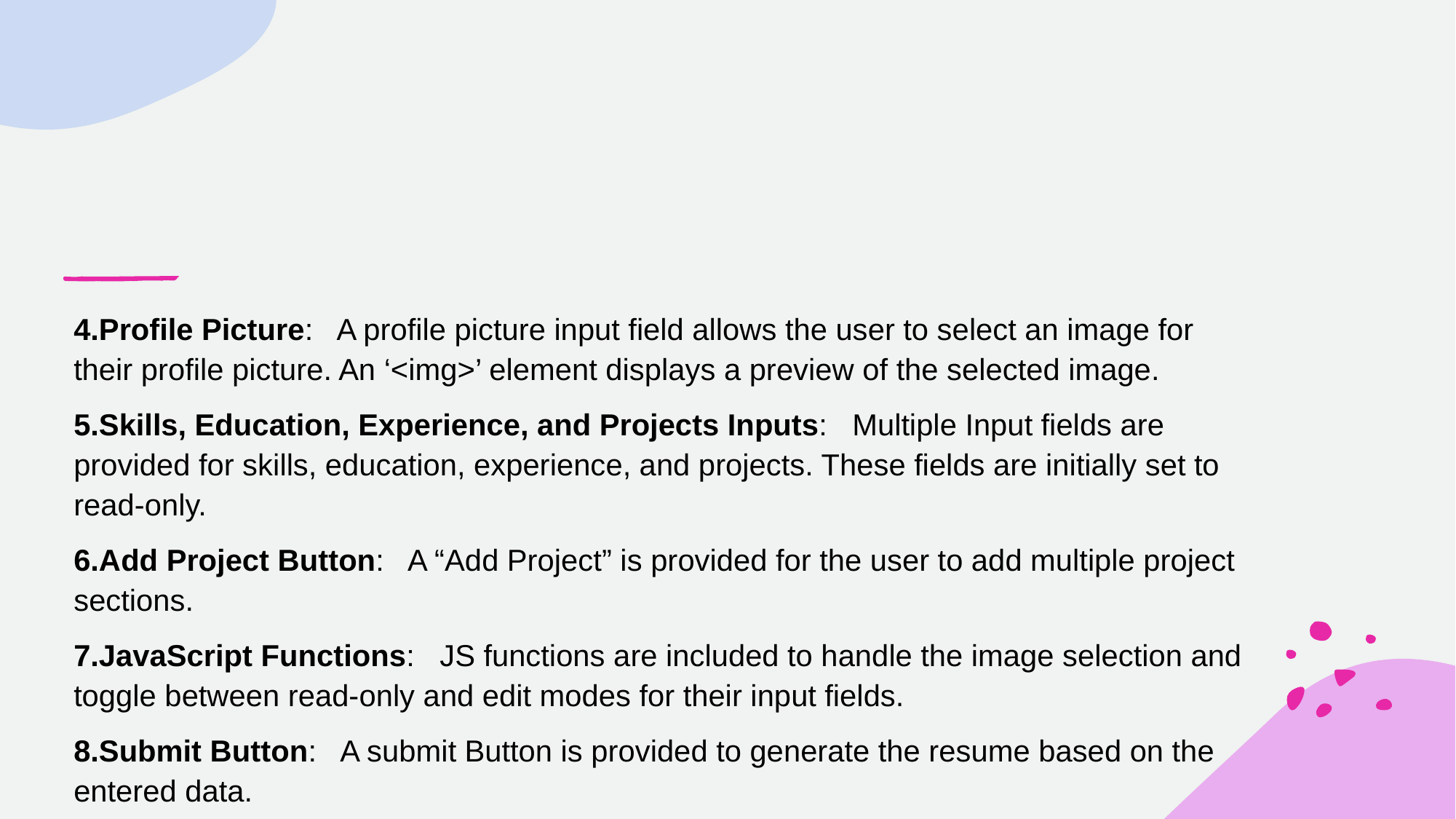

4.Profile Picture:   A profile picture input field allows the user to select an image for their profile picture. An ‘<img>’ element displays a preview of the selected image.
5.Skills, Education, Experience, and Projects Inputs:   Multiple Input fields are provided for skills, education, experience, and projects. These fields are initially set to read-only.
6.Add Project Button:   A “Add Project” is provided for the user to add multiple project sections.
7.JavaScript Functions:   JS functions are included to handle the image selection and toggle between read-only and edit modes for their input fields.
8.Submit Button:   A submit Button is provided to generate the resume based on the entered data.